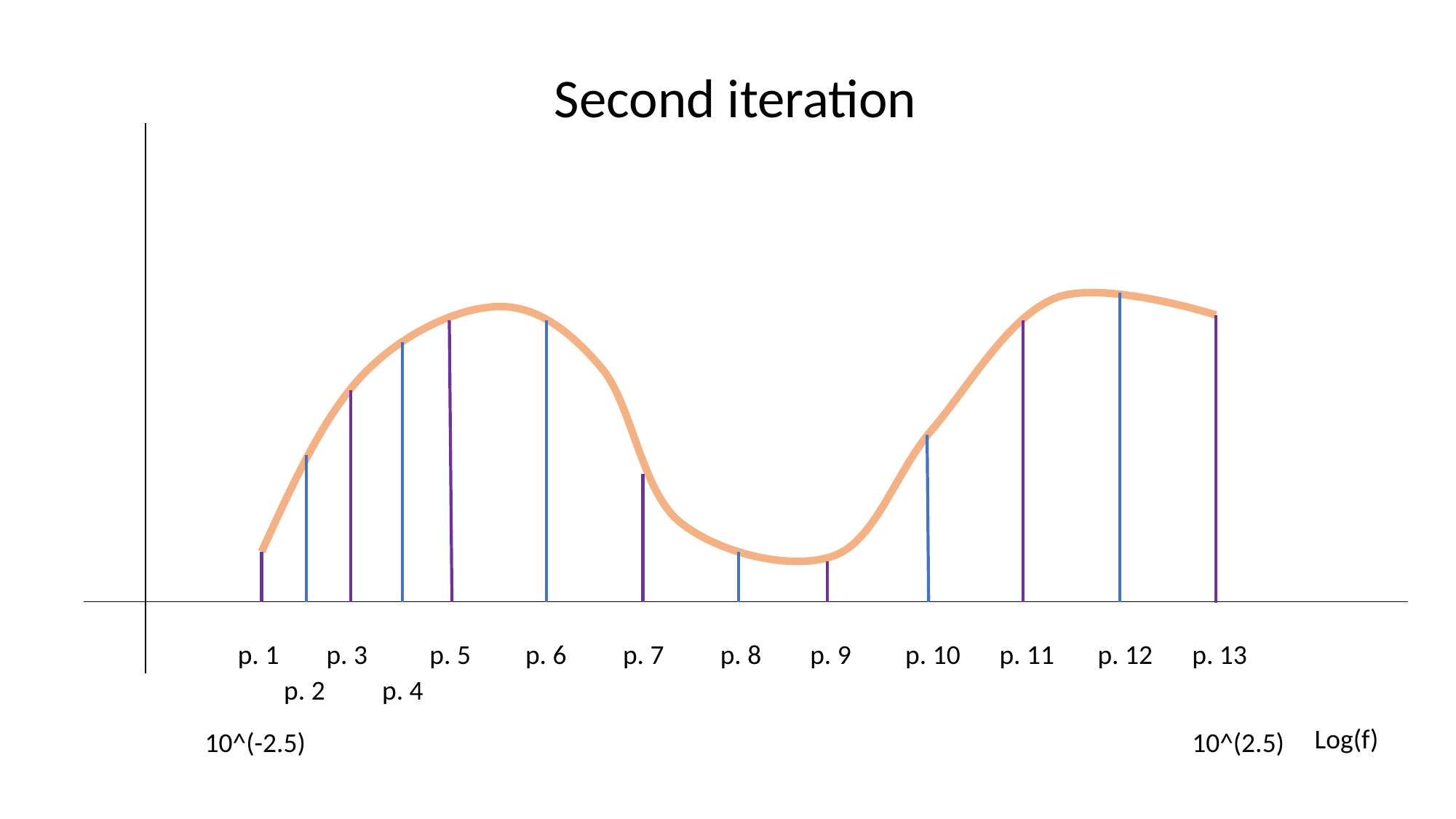

Second iteration
§
p. 1
p. 3
p. 5
p. 6
p. 7
p. 8
p. 9
p. 10
p. 11
p. 12
p. 13
p. 2
p. 4
Log(f)
10^(-2.5)
10^(2.5)